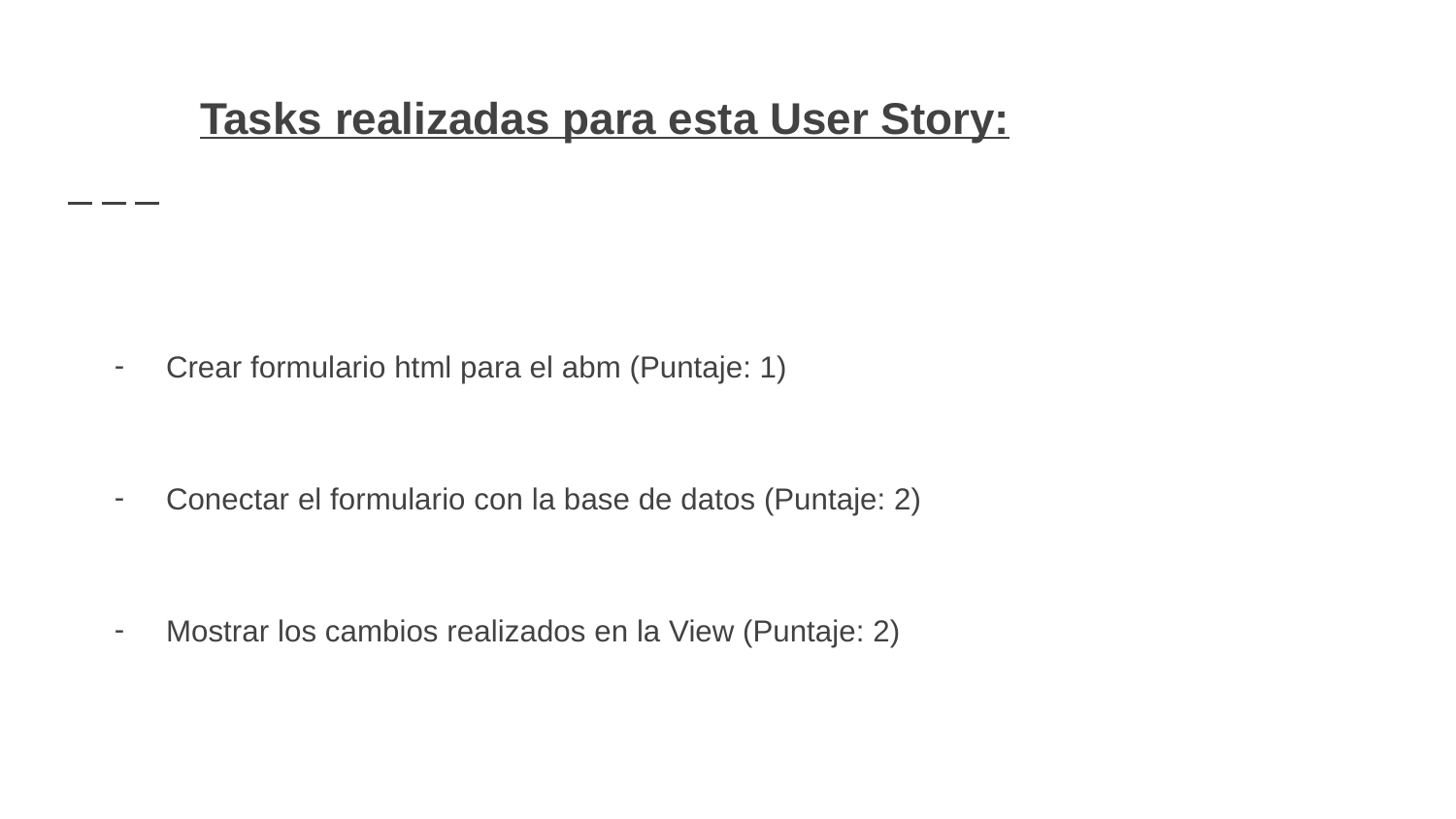

# Tasks realizadas para esta User Story:

Crear formulario html para el abm (Puntaje: 1)

Conectar el formulario con la base de datos (Puntaje: 2)

Mostrar los cambios realizados en la View (Puntaje: 2)